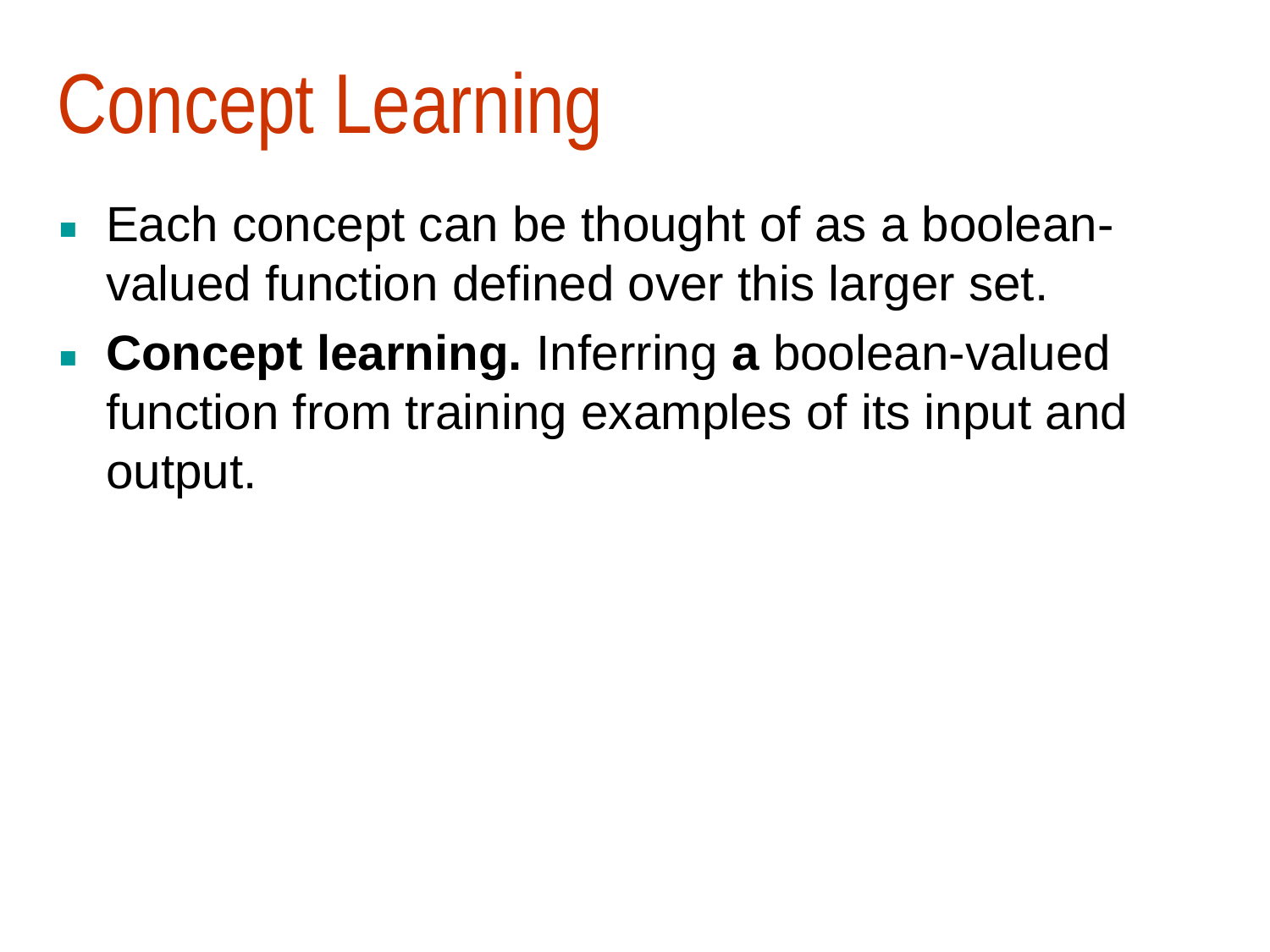

# Concept Learning
Each concept can be thought of as a boolean-valued function defined over this larger set.
Concept learning. Inferring a boolean-valued function from training examples of its input and output.